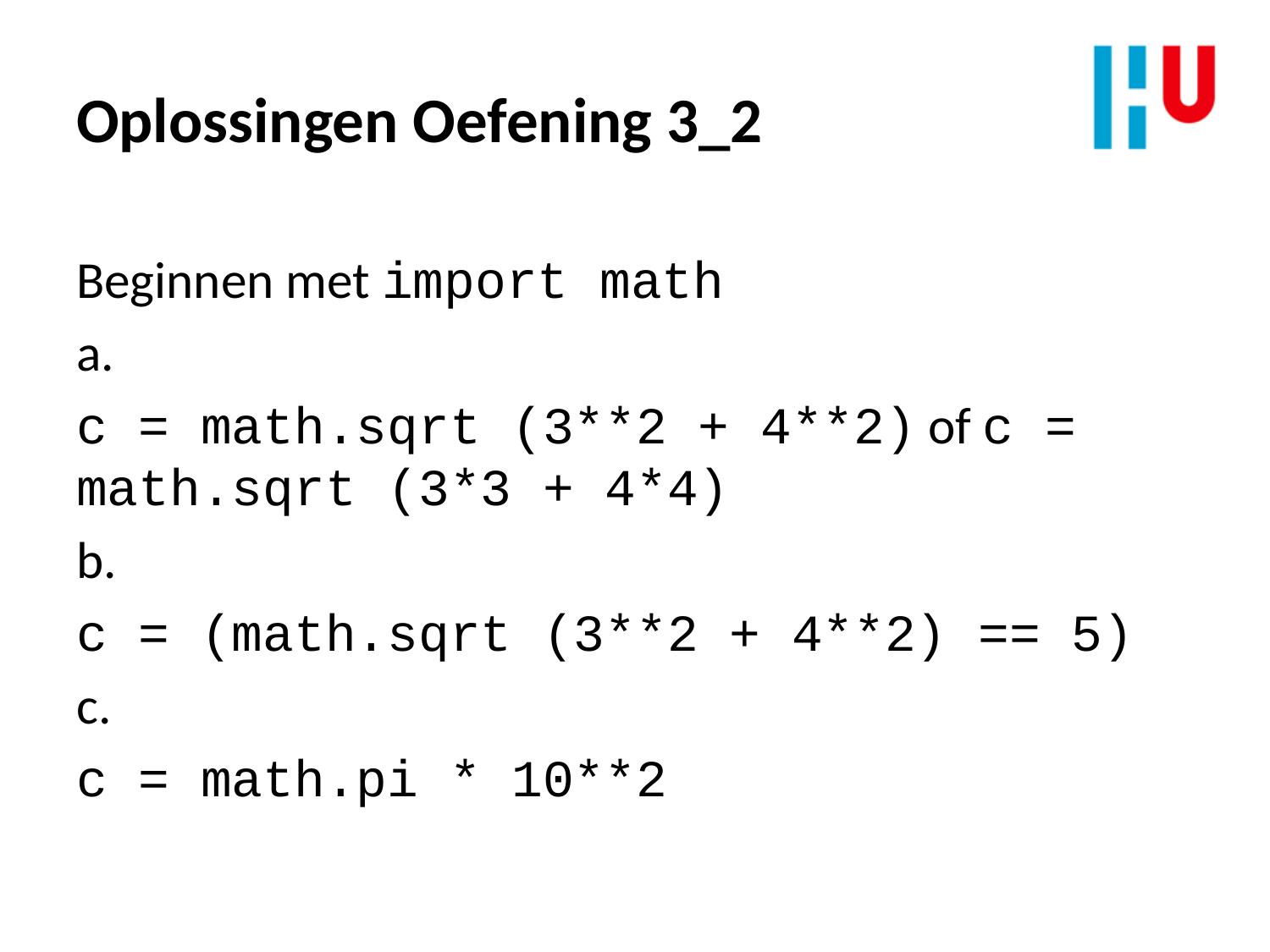

# Oplossingen Oefening 3_2
Beginnen met import math
a.
c = math.sqrt (3**2 + 4**2) of c = math.sqrt (3*3 + 4*4)
b.
c = (math.sqrt (3**2 + 4**2) == 5)
c.
c = math.pi * 10**2